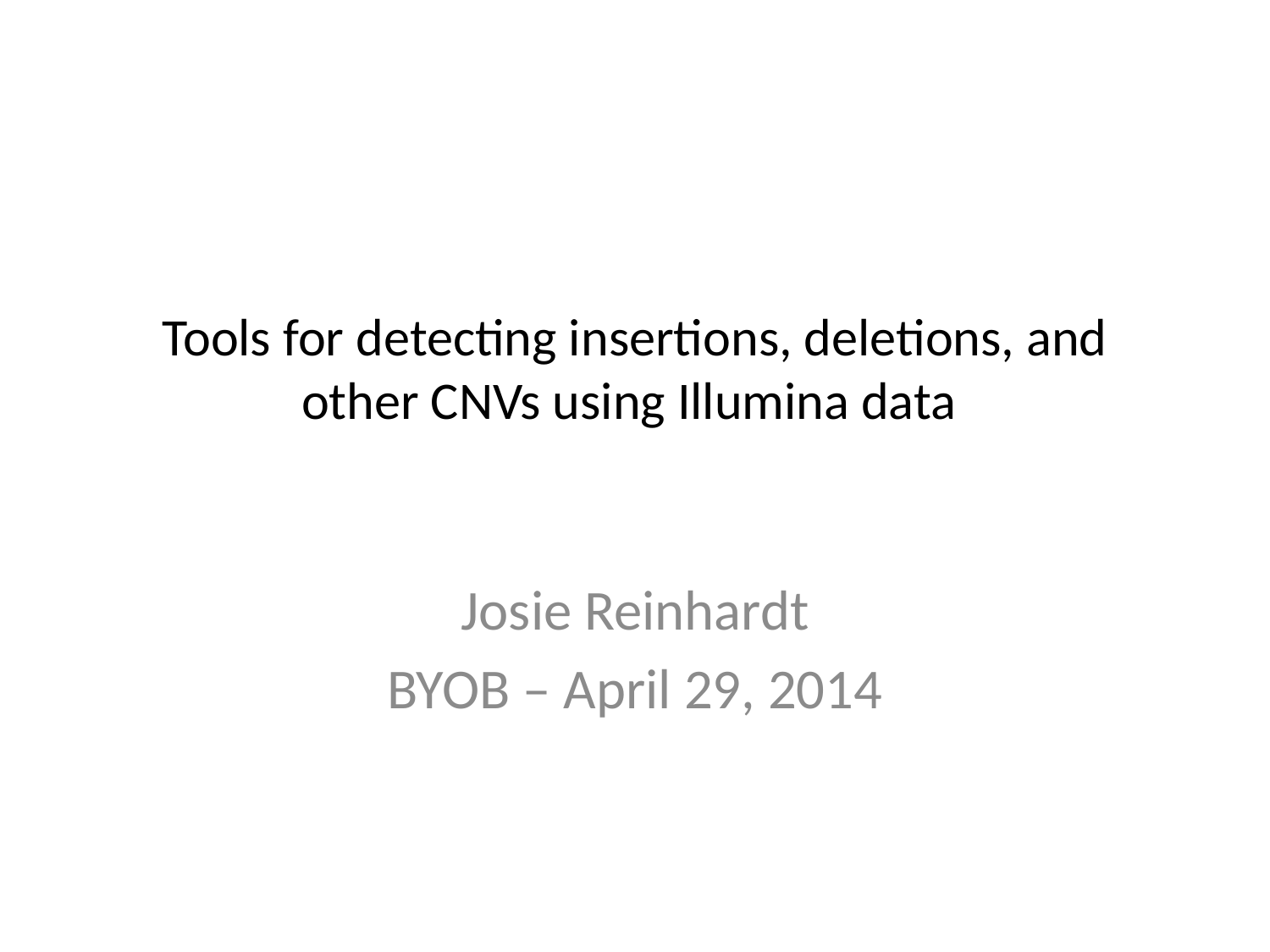

# Tools for detecting insertions, deletions, and other CNVs using Illumina data
Josie Reinhardt
BYOB – April 29, 2014